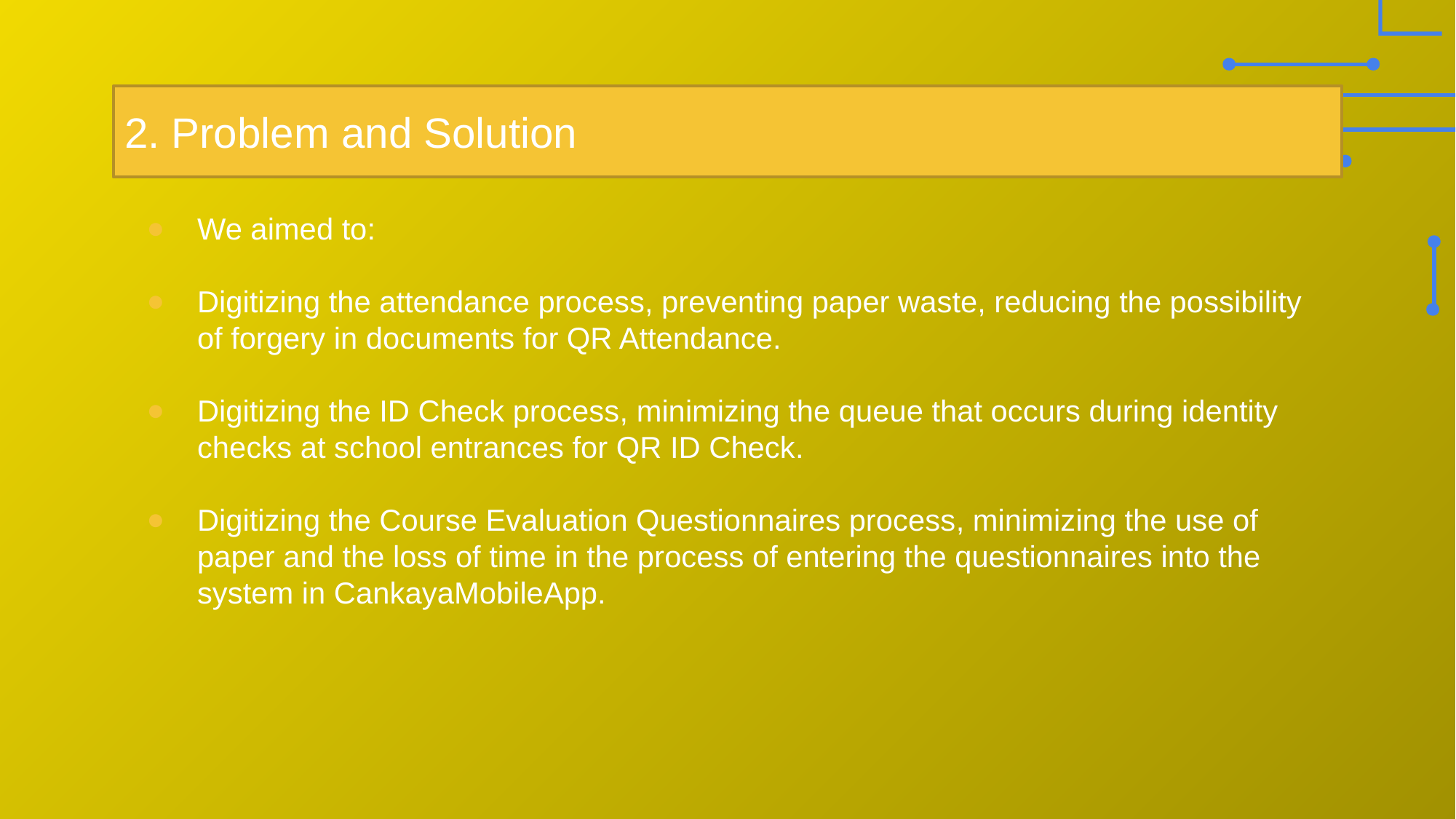

# 2. Problem and Solution
We aimed to:

Digitizing the attendance process, preventing paper waste, reducing the possibility of forgery in documents for QR Attendance.

Digitizing the ID Check process, minimizing the queue that occurs during identity checks at school entrances for QR ID Check.

Digitizing the Course Evaluation Questionnaires process, minimizing the use of paper and the loss of time in the process of entering the questionnaires into the system in CankayaMobileApp.